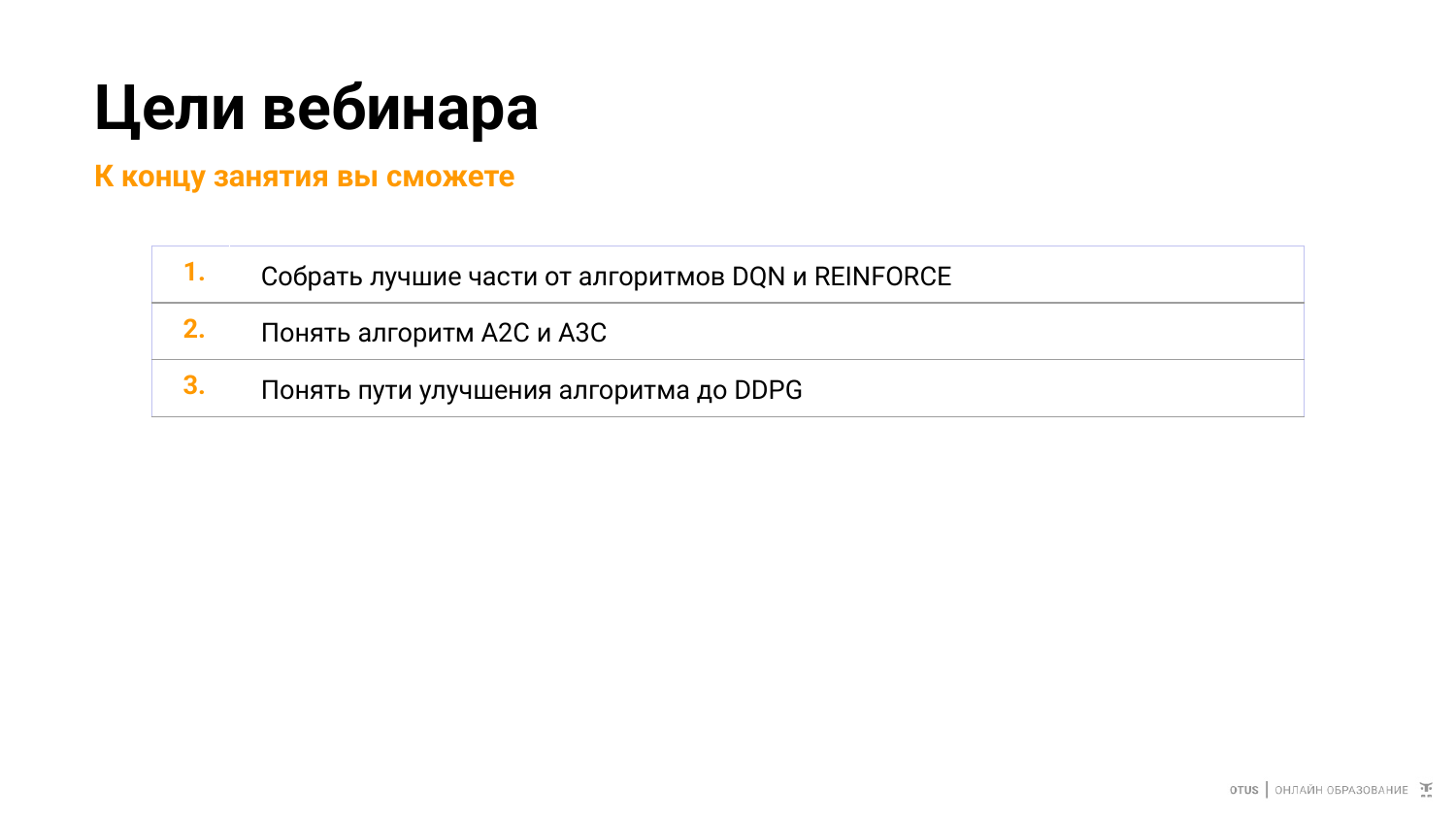

# Цели вебинара
К концу занятия вы сможете
| 1. | Собрать лучшие части от алгоритмов DQN и REINFORCE |
| --- | --- |
| 2. | Понять алгоритм А2С и А3С |
| 3. | Понять пути улучшения алгоритма до DDPG |